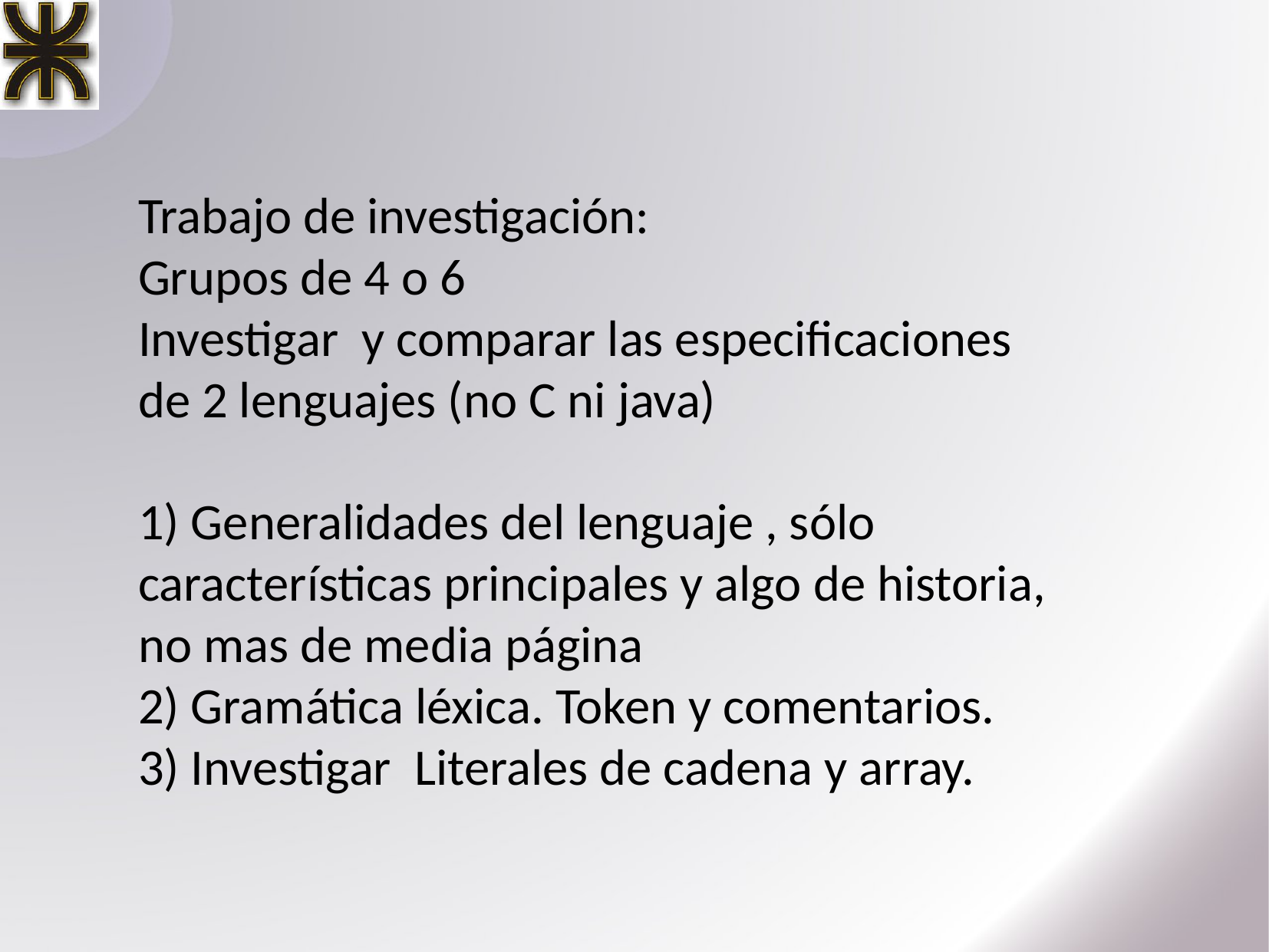

Trabajo de investigación:
Grupos de 4 o 6
Investigar  y comparar las especificaciones de 2 lenguajes (no C ni java)

1) Generalidades del lenguaje , sólo características principales y algo de historia, no mas de media página
2) Gramática léxica. Token y comentarios.
3) Investigar  Literales de cadena y array.